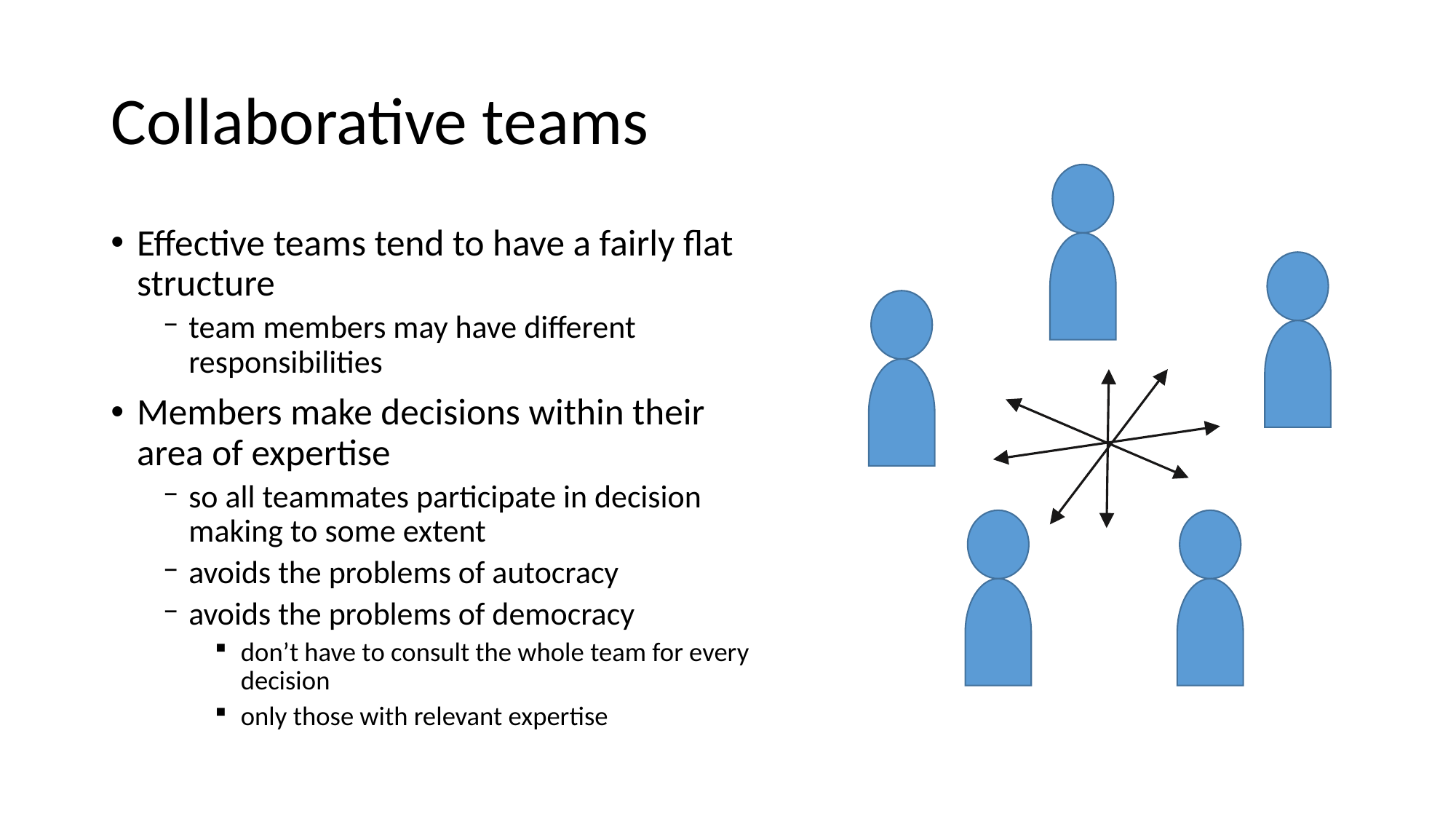

# Collaborative teams

Effective teams tend to have a fairly flat structure
team members may have different responsibilities
Members make decisions within their area of expertise
so all teammates participate in decision making to some extent
avoids the problems of autocracy
avoids the problems of democracy
don’t have to consult the whole team for every decision
only those with relevant expertise